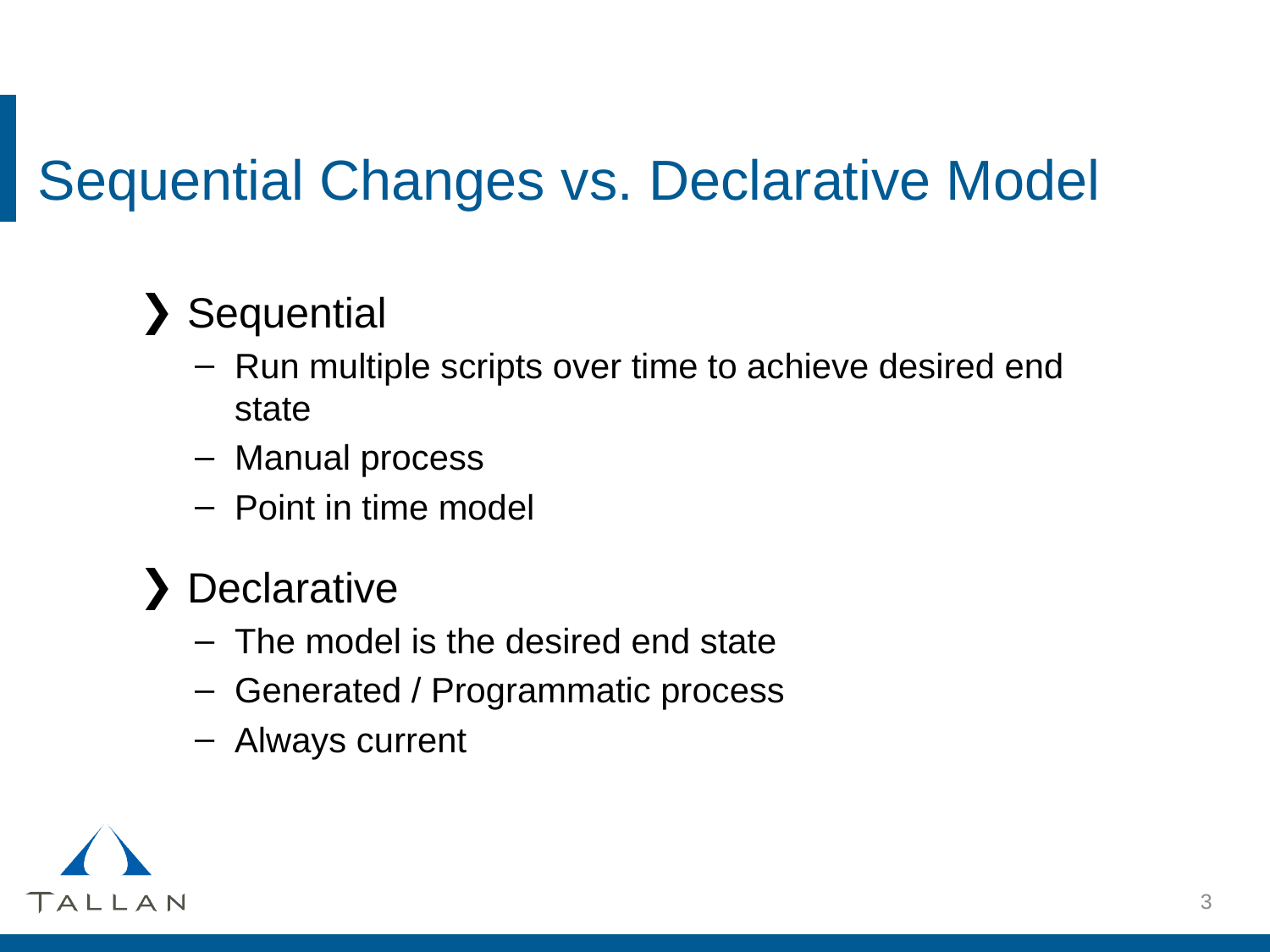

# Sequential Changes vs. Declarative Model
Sequential
Run multiple scripts over time to achieve desired end state
Manual process
Point in time model
Declarative
The model is the desired end state
Generated / Programmatic process
Always current
3